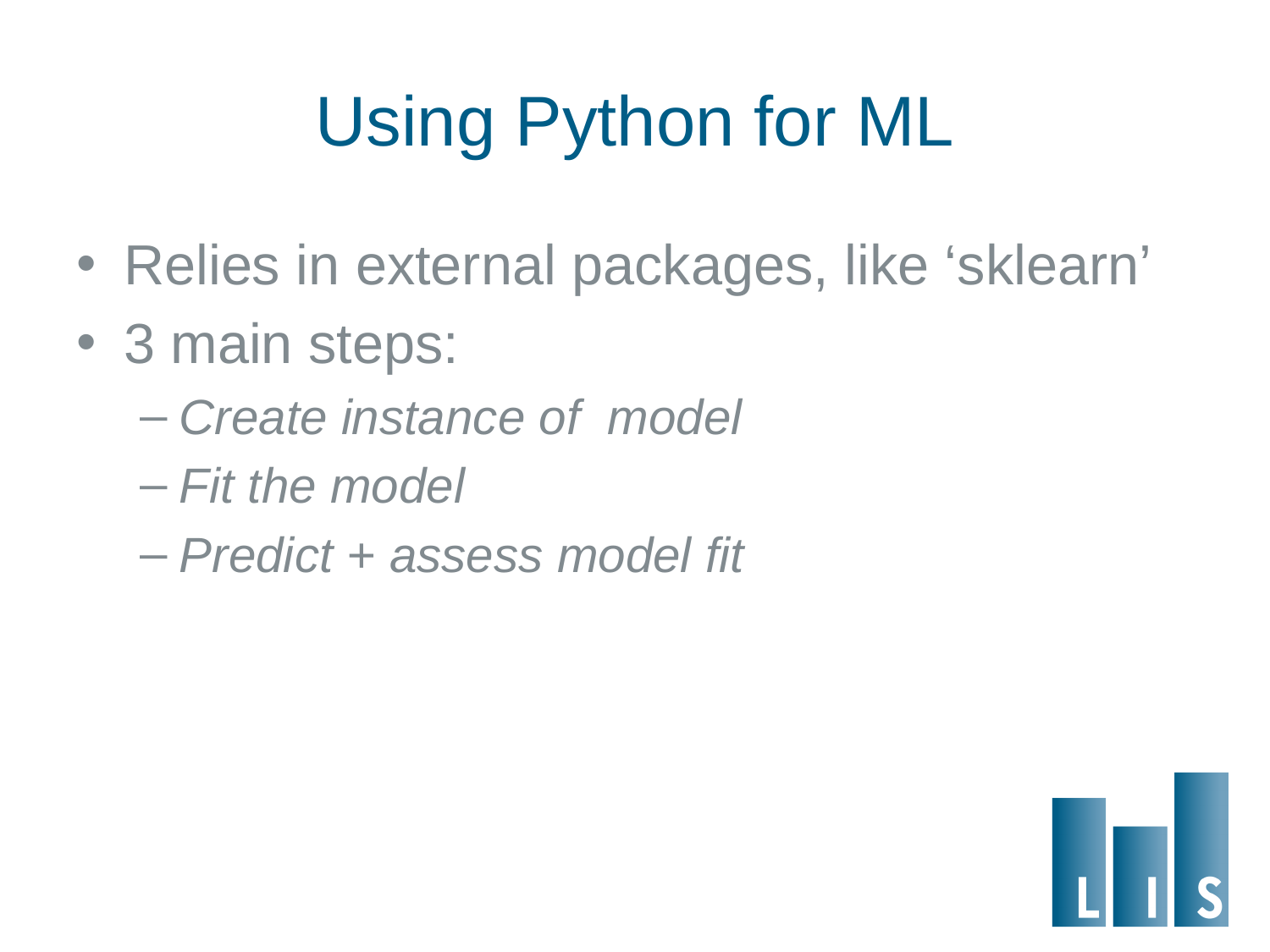

# Using Python for ML
Relies in external packages, like ‘sklearn’
3 main steps:
Create instance of  model
Fit the model
Predict + assess model fit